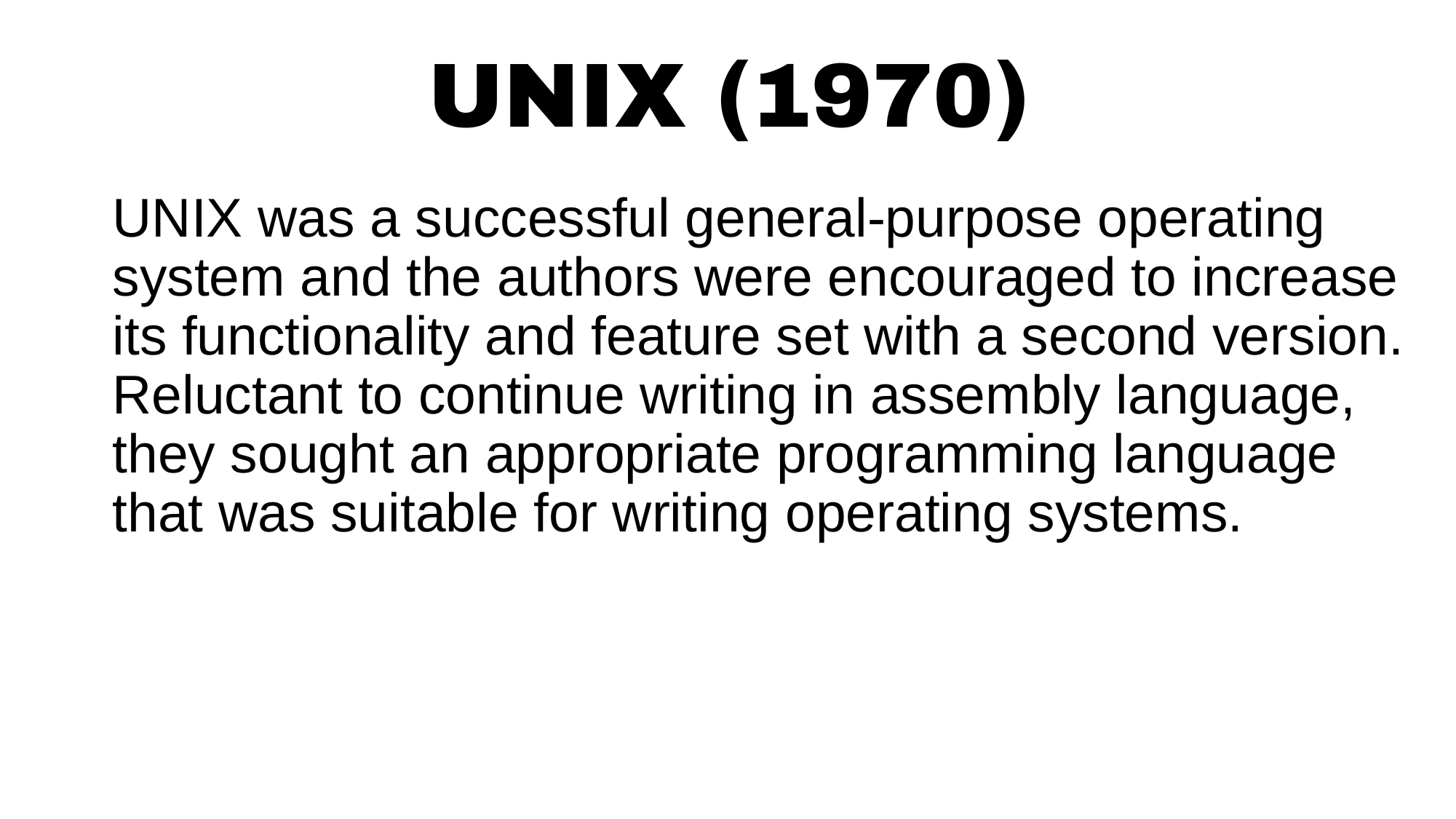

# UNIX (1970)
UNIX was a successful general-purpose operating system and the authors were encouraged to increase its functionality and feature set with a second version. Reluctant to continue writing in assembly language, they sought an appropriate programming language that was suitable for writing operating systems.